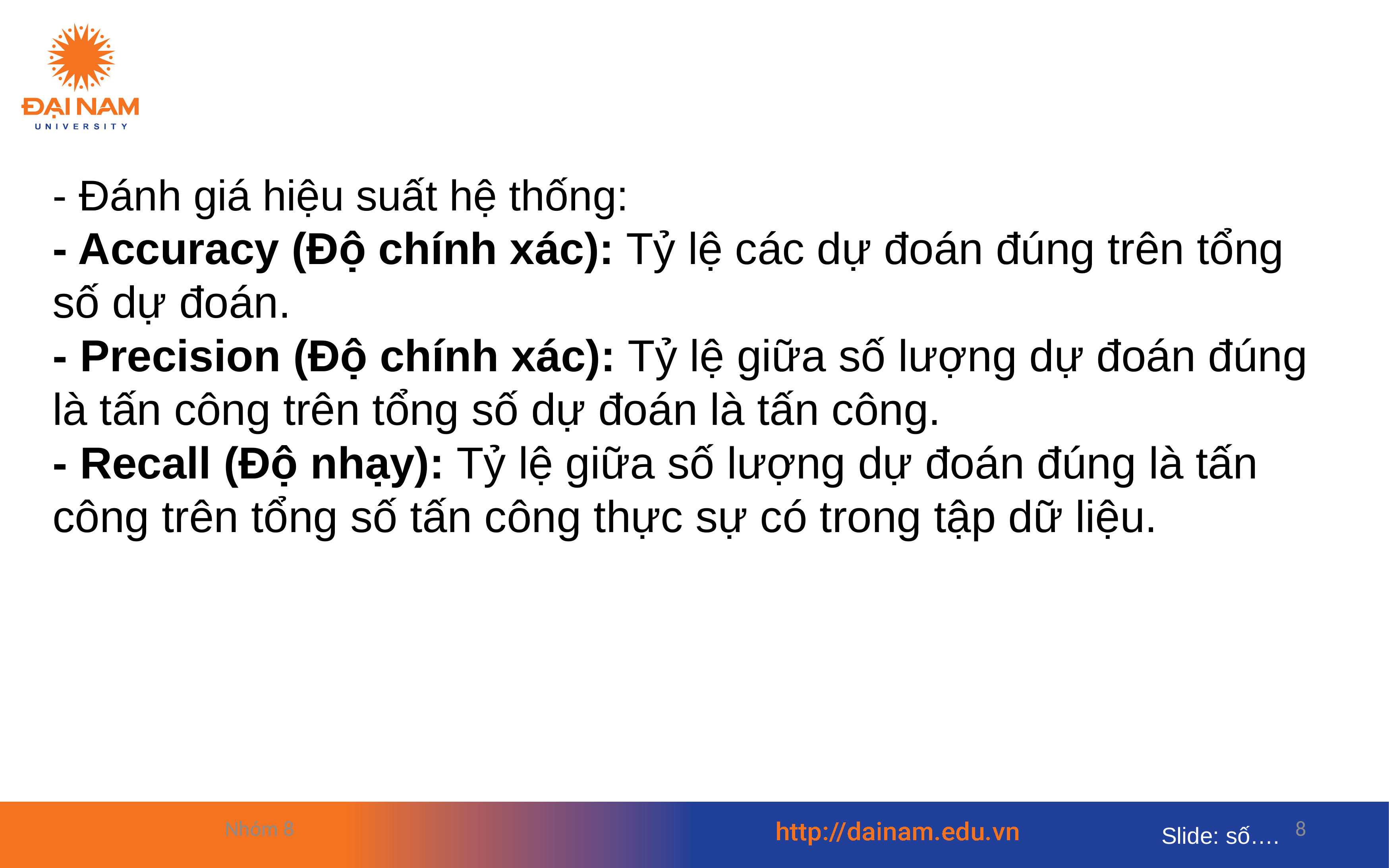

- Đánh giá hiệu suất hệ thống:
- Accuracy (Độ chính xác): Tỷ lệ các dự đoán đúng trên tổng số dự đoán.
- Precision (Độ chính xác): Tỷ lệ giữa số lượng dự đoán đúng là tấn công trên tổng số dự đoán là tấn công.
- Recall (Độ nhạy): Tỷ lệ giữa số lượng dự đoán đúng là tấn công trên tổng số tấn công thực sự có trong tập dữ liệu.

Nhóm 8
8